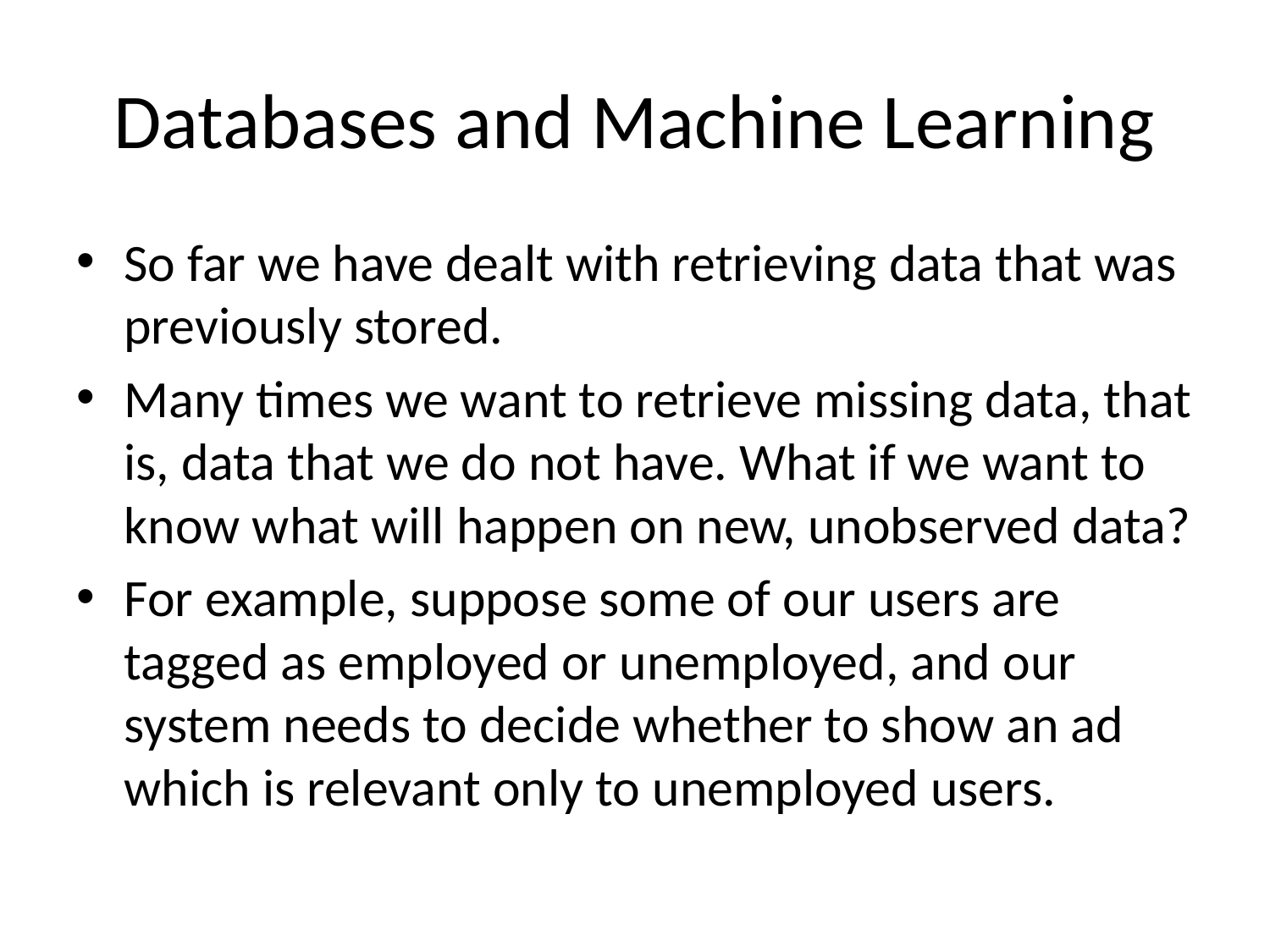

# Databases and Machine Learning
So far we have dealt with retrieving data that was previously stored.
Many times we want to retrieve missing data, that is, data that we do not have. What if we want to know what will happen on new, unobserved data?
For example, suppose some of our users are tagged as employed or unemployed, and our system needs to decide whether to show an ad which is relevant only to unemployed users.